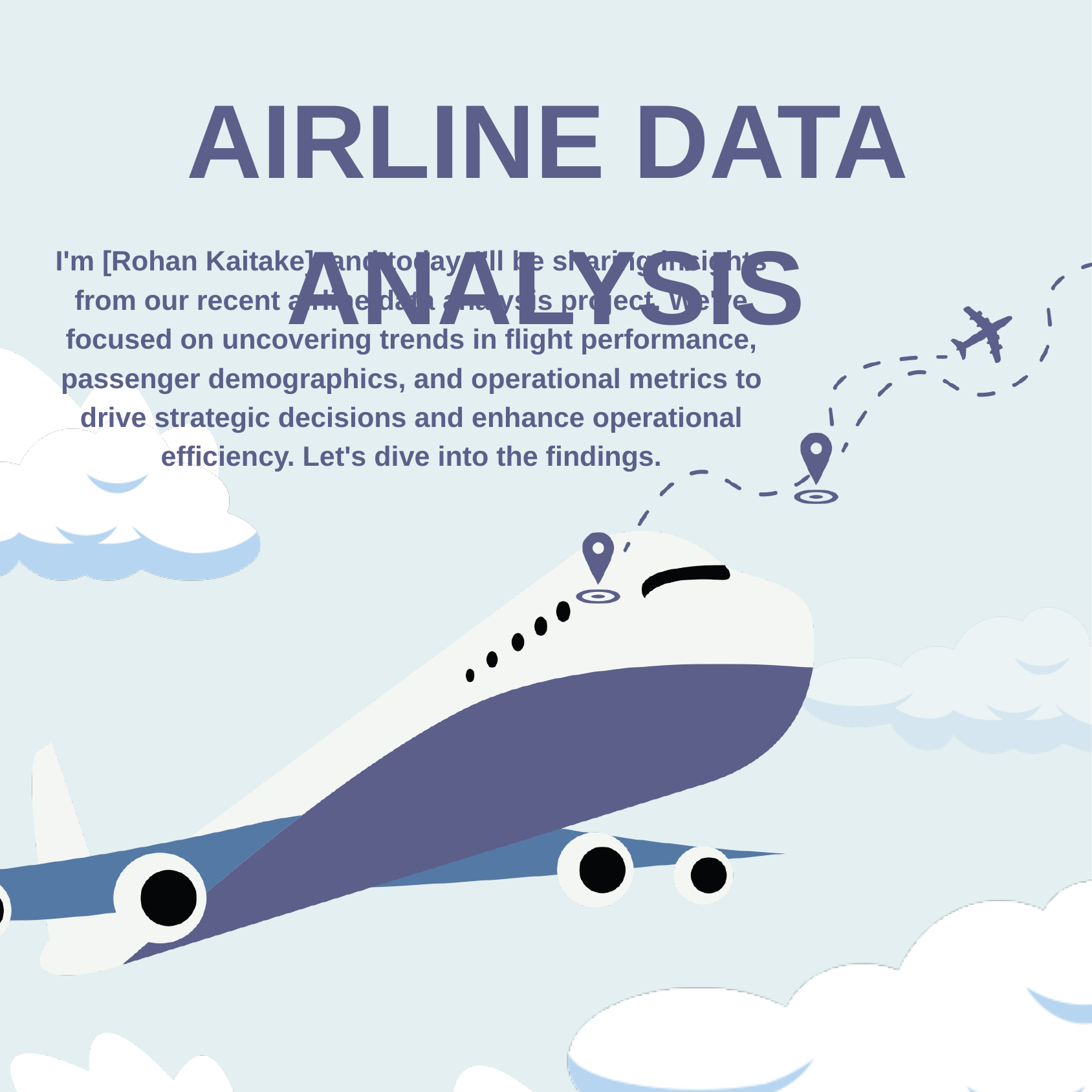

AIRLINE DATA ANALYSIS

I'm [Rohan Kaitake], and today, I'll be sharing insights from our recent airline data analysis project. We've focused on uncovering trends in flight performance, passenger demographics, and operational metrics to drive strategic decisions and enhance operational efficiency. Let's dive into the findings.